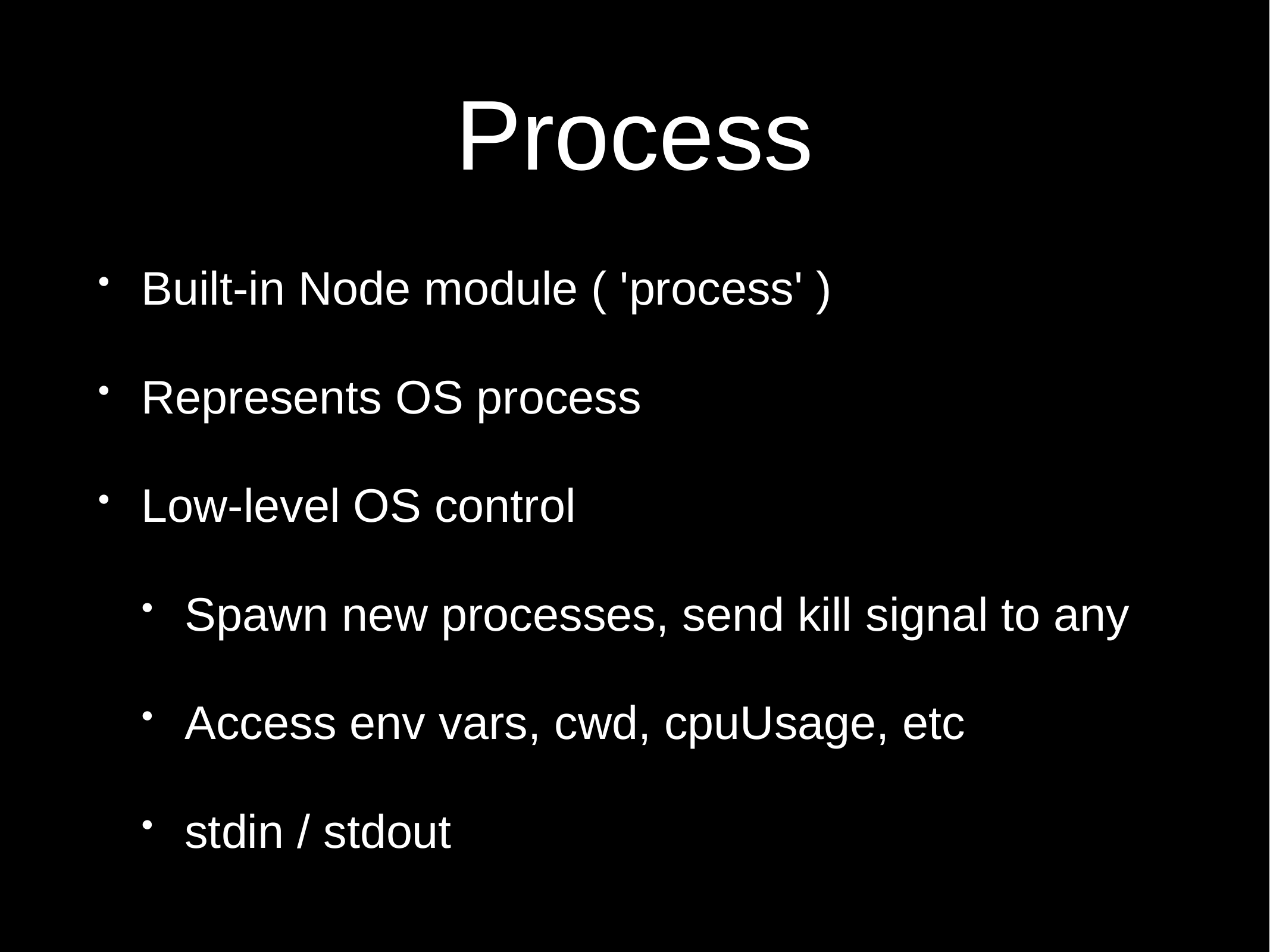

# Process
Built-in Node module ( 'process' )
Represents OS process
Low-level OS control
Spawn new processes, send kill signal to any
Access env vars, cwd, cpuUsage, etc
stdin / stdout